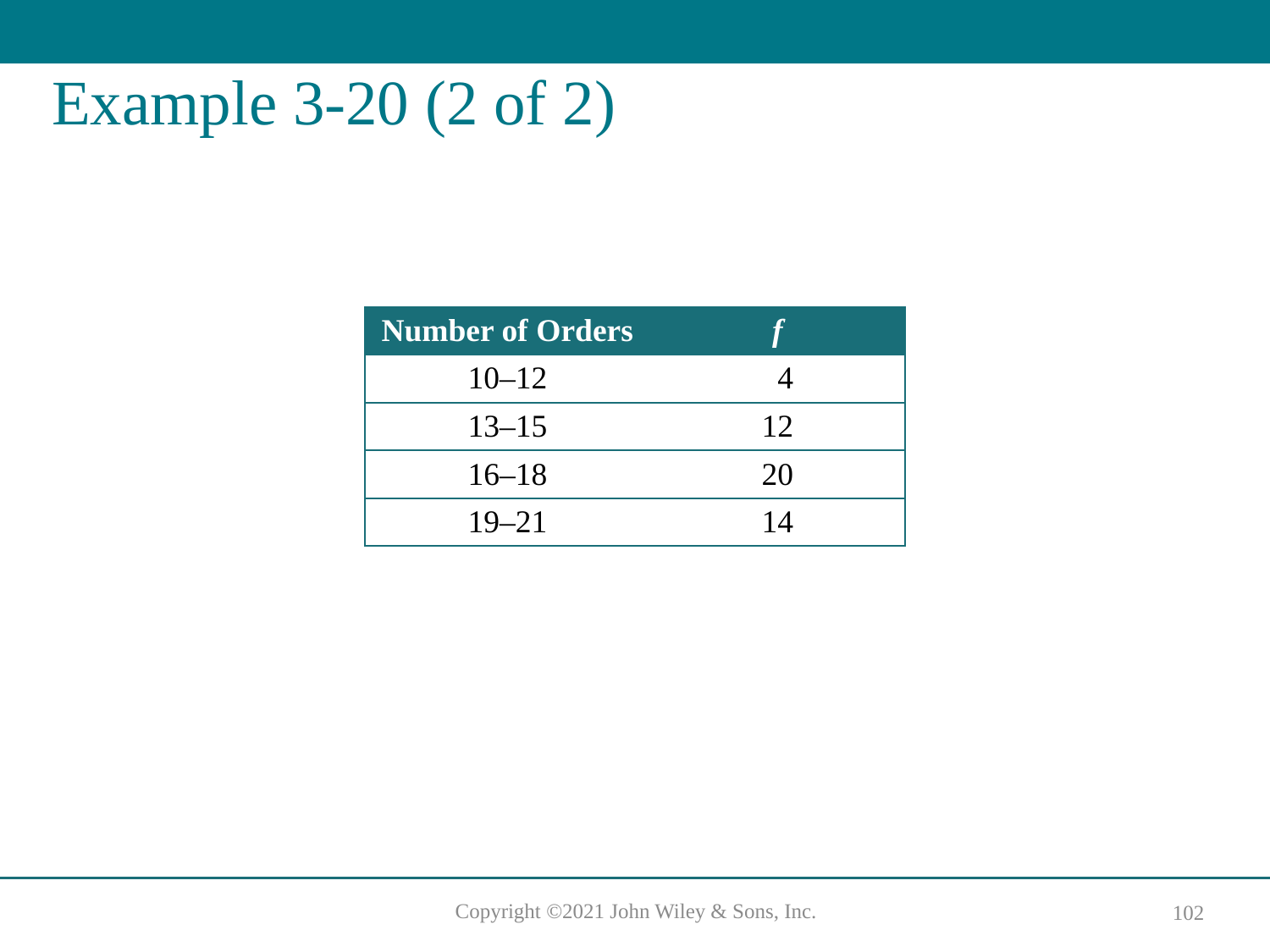

# Example 3-20 (2 of 2)
| Number of Orders | f |
| --- | --- |
| 10–12 | 4 |
| 13–15 | 12 |
| 16–18 | 20 |
| 19–21 | 14 |